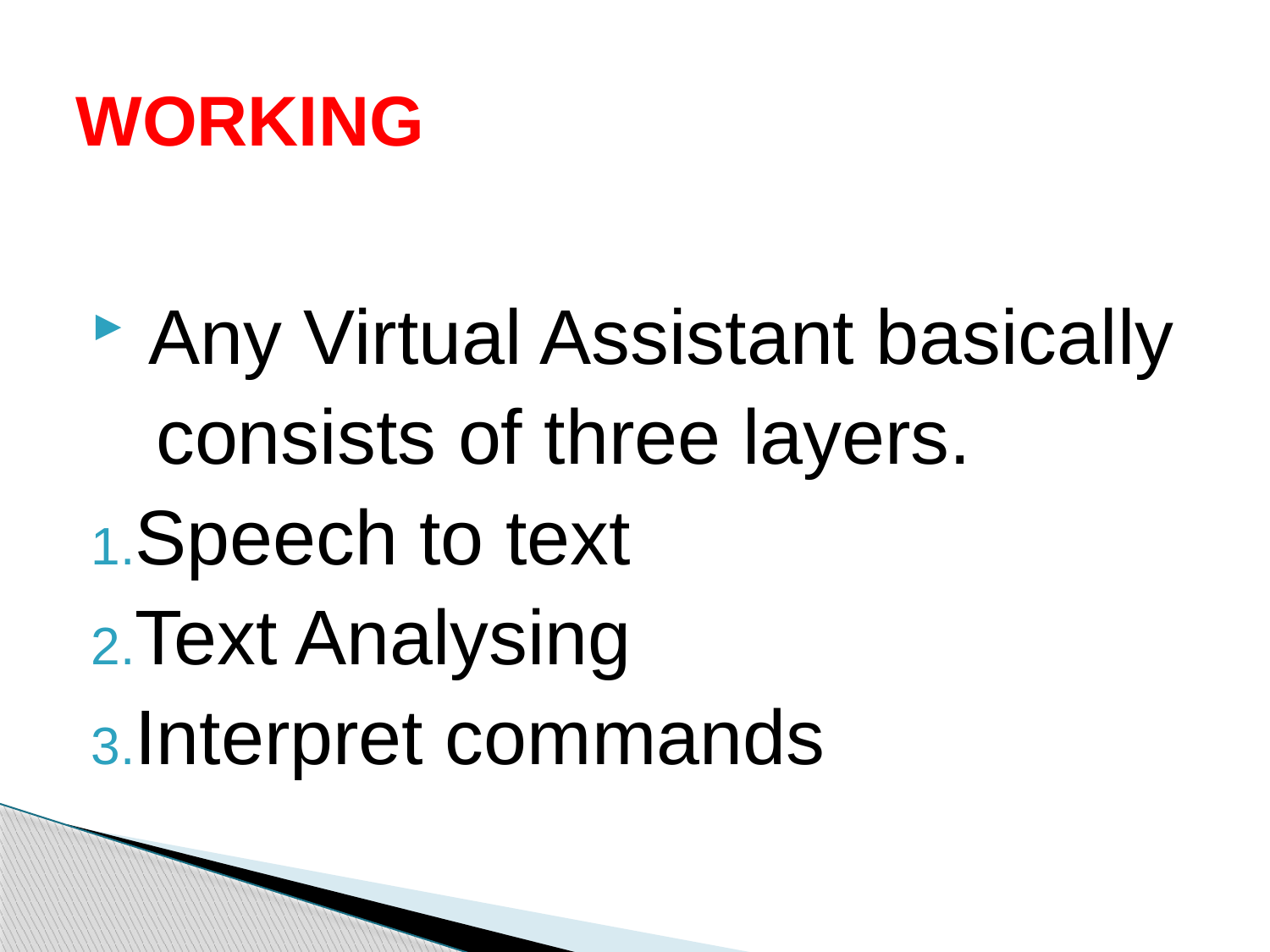

# WORKING
 Any Virtual Assistant basically
   consists of three layers.
Speech to text
Text Analysing
Interpret commands